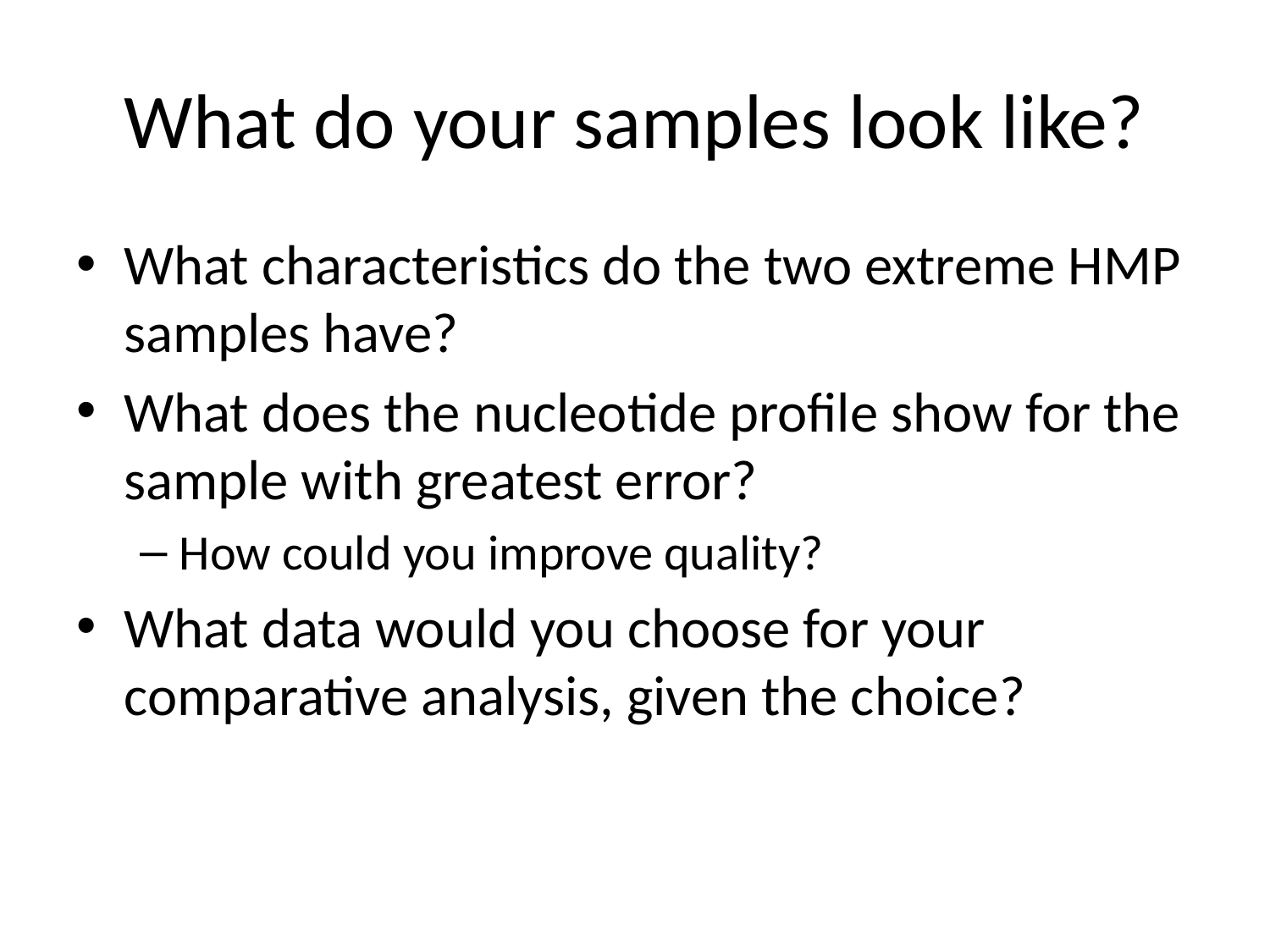

# What do your samples look like?
What characteristics do the two extreme HMP samples have?
What does the nucleotide profile show for the sample with greatest error?
How could you improve quality?
What data would you choose for your comparative analysis, given the choice?